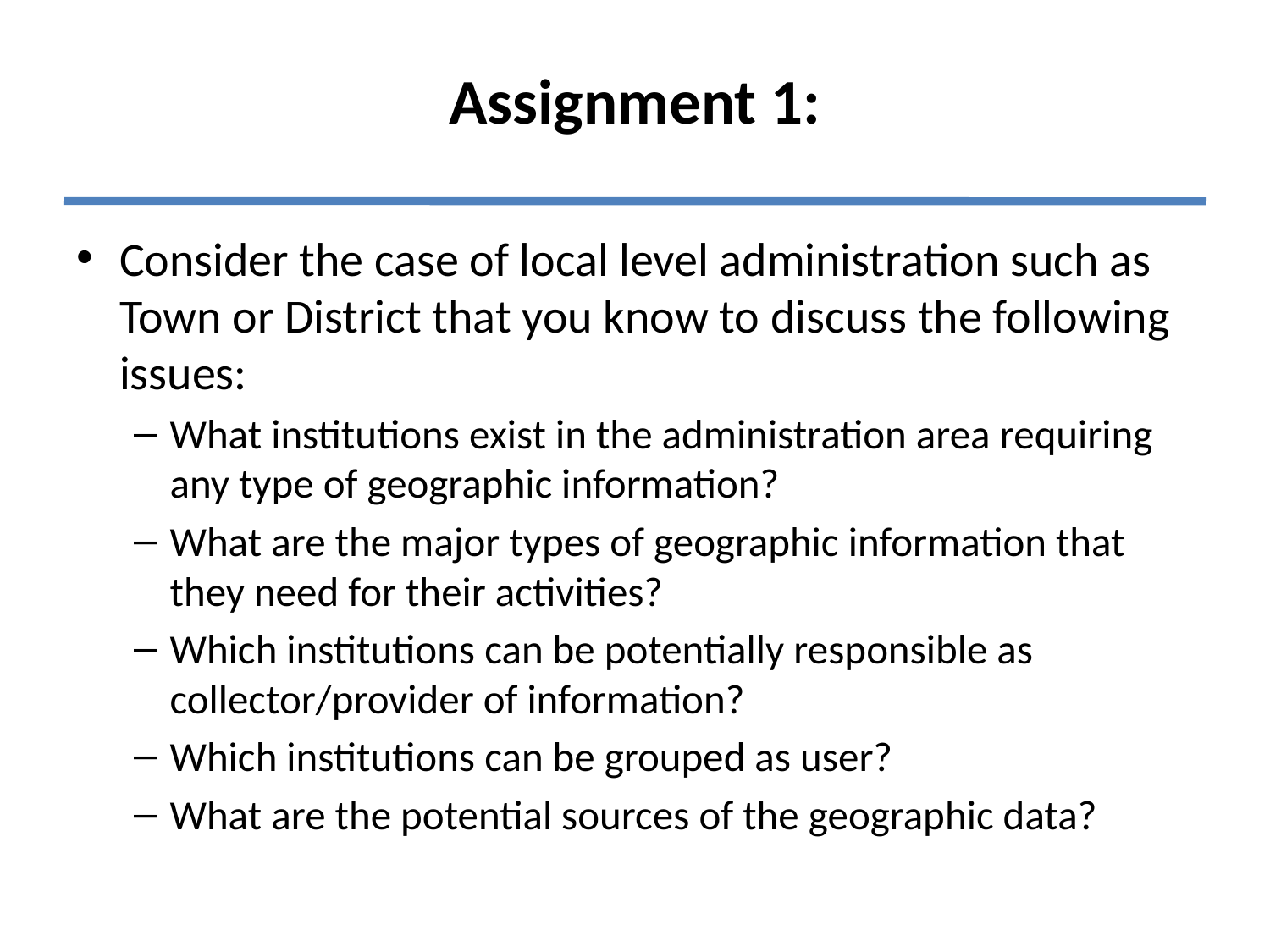

# Assignment 1:
Consider the case of local level administration such as Town or District that you know to discuss the following issues:
What institutions exist in the administration area requiring any type of geographic information?
What are the major types of geographic information that they need for their activities?
Which institutions can be potentially responsible as collector/provider of information?
Which institutions can be grouped as user?
What are the potential sources of the geographic data?